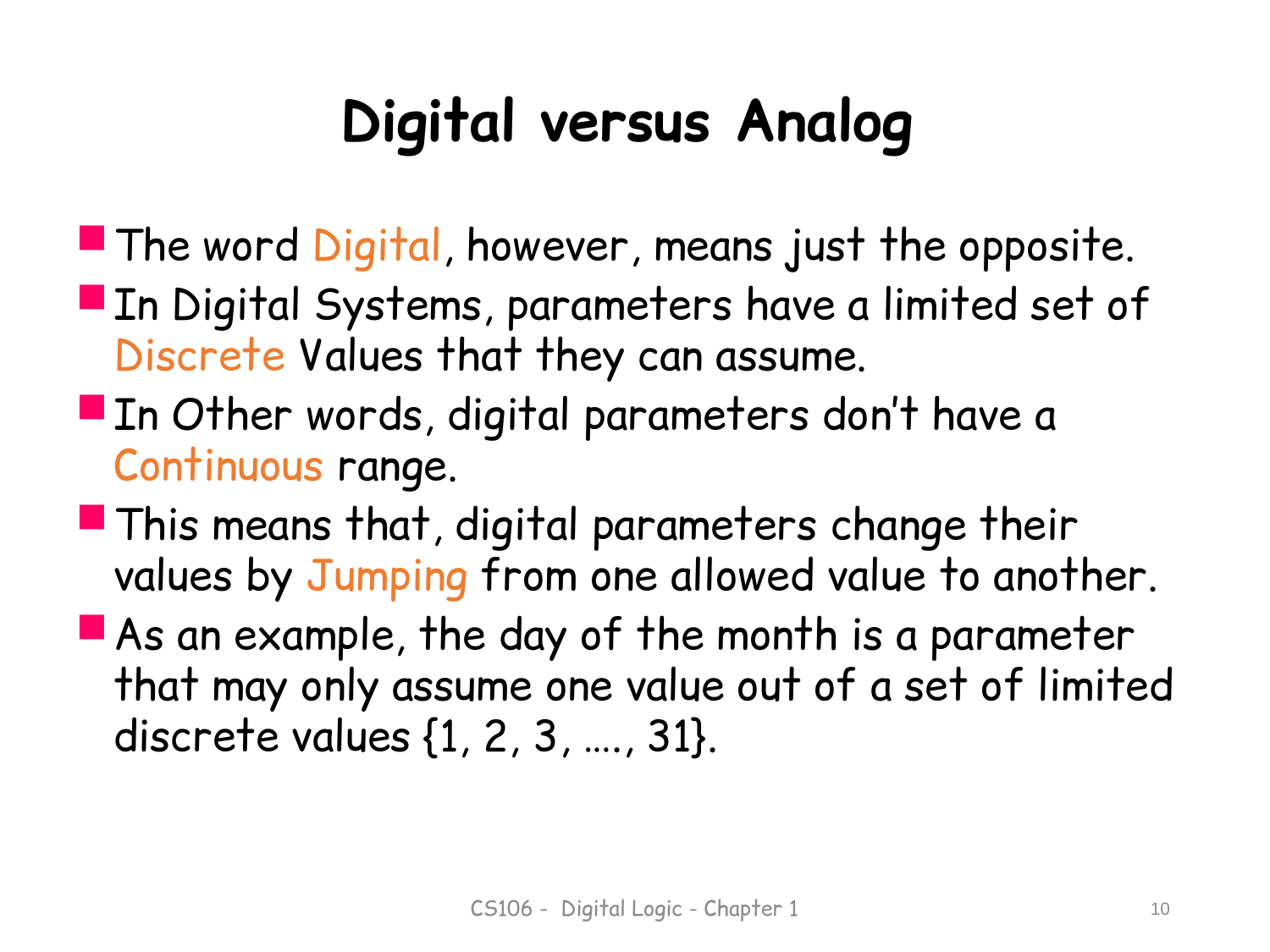

Digital versus Analog
The word Digital, however, means just the opposite.
In Digital Systems, parameters have a limited set of Discrete Values that they can assume.
In Other words, digital parameters don’t have a Continuous range.
This means that, digital parameters change their values by Jumping from one allowed value to another.
As an example, the day of the month is a parameter that may only assume one value out of a set of limited discrete values {1, 2, 3, …., 31}.
CS106 -  Digital Logic - Chapter 1
10